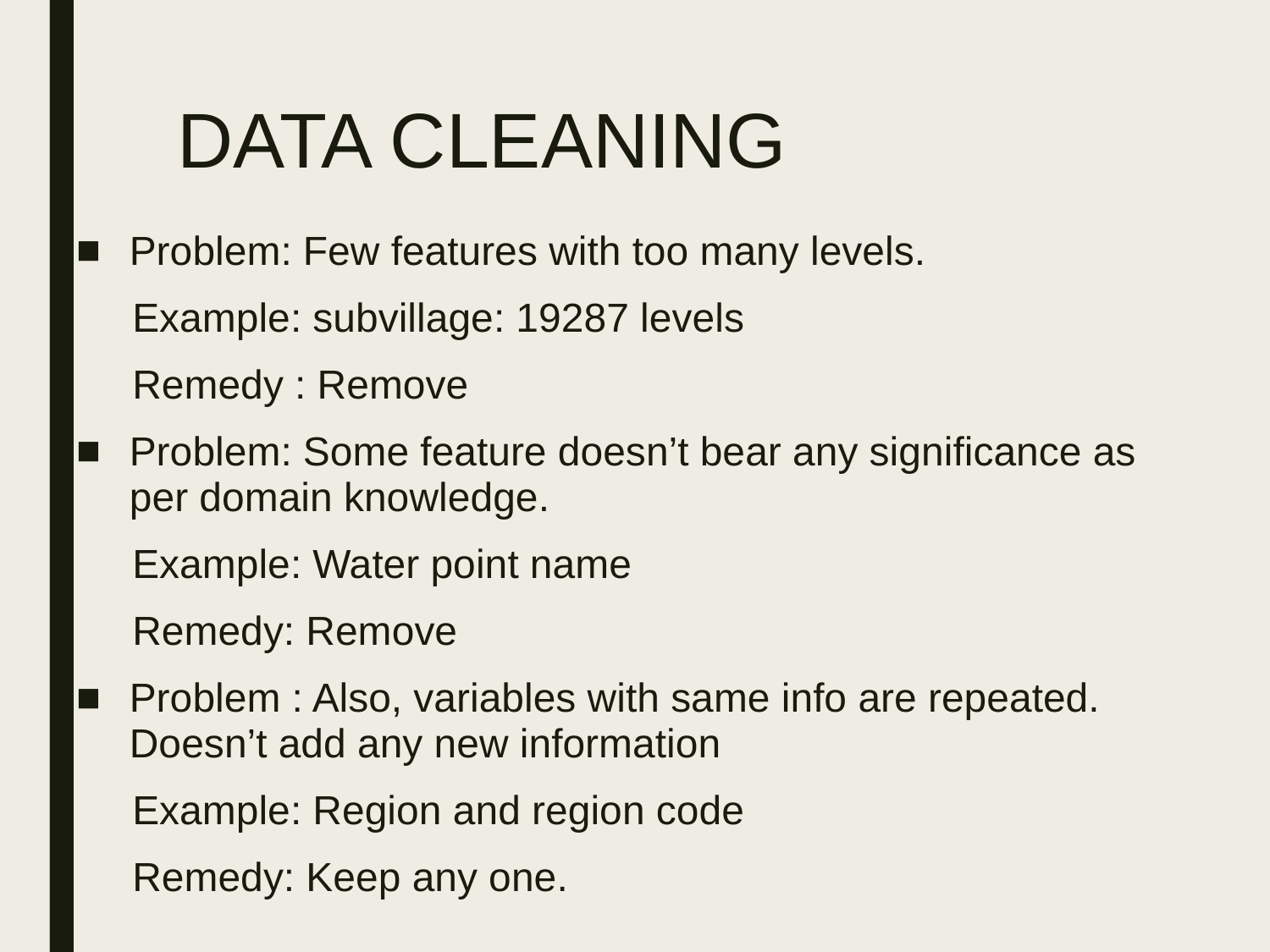

# DATA CLEANING
Problem: Few features with too many levels.
     Example: subvillage: 19287 levels
     Remedy : Remove
Problem: Some feature doesn’t bear any significance as per domain knowledge.
     Example: Water point name
     Remedy: Remove
Problem : Also, variables with same info are repeated. Doesn’t add any new information
     Example: Region and region code
     Remedy: Keep any one.